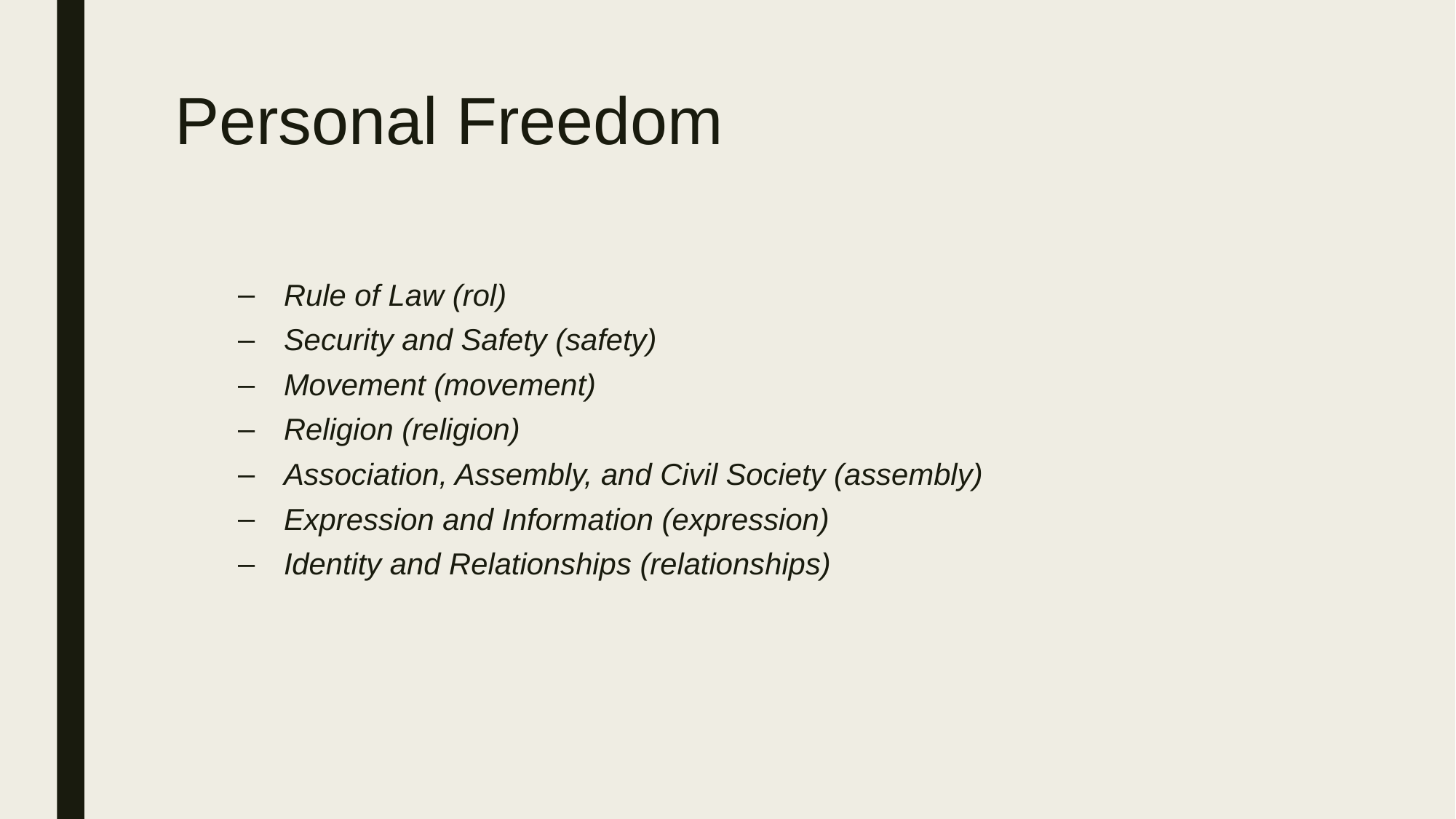

# Personal Freedom
Rule of Law (rol)
Security and Safety (safety)
Movement (movement)
Religion (religion)
Association, Assembly, and Civil Society (assembly)
Expression and Information (expression)
Identity and Relationships (relationships)